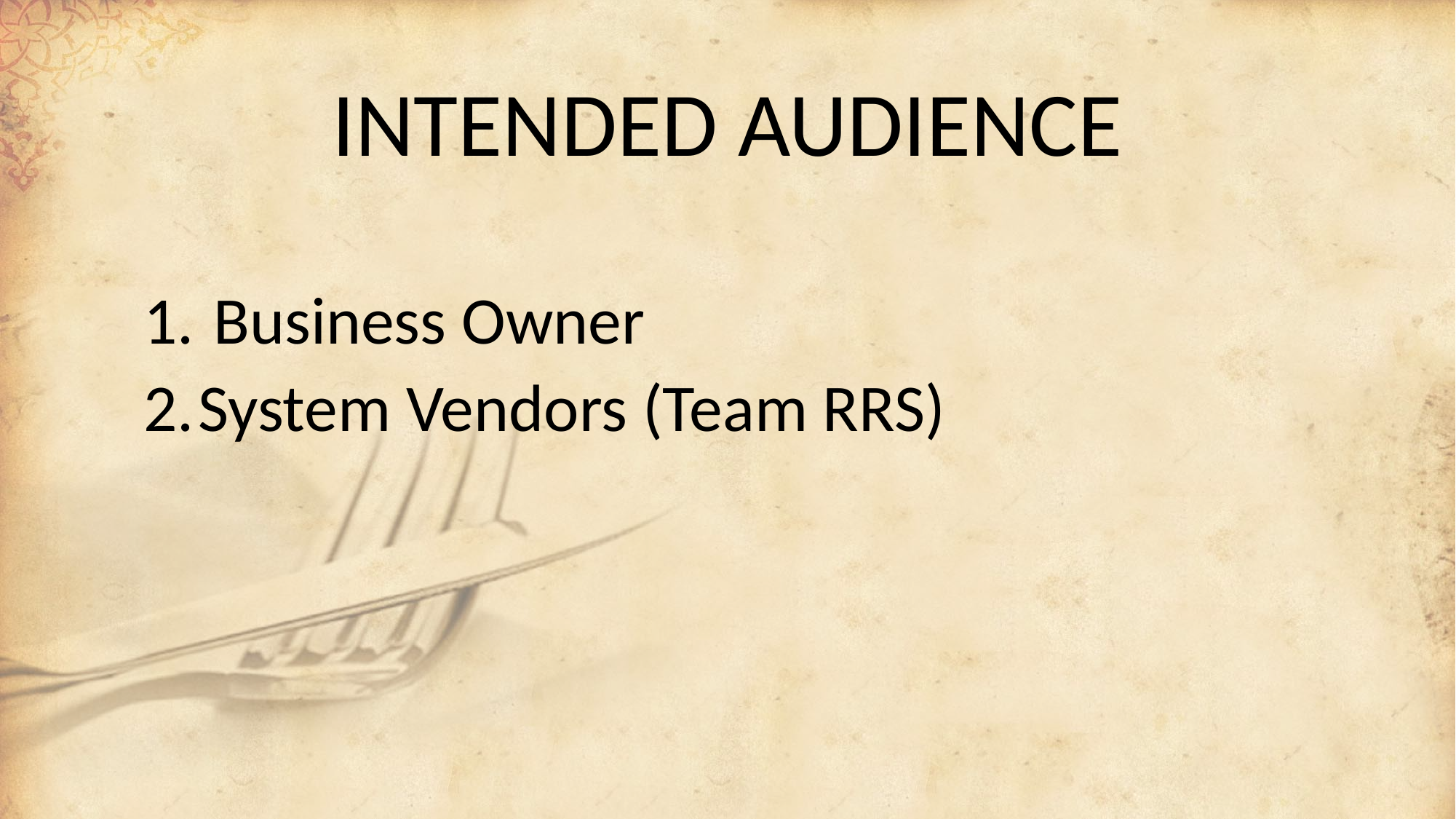

# INTENDED AUDIENCE
 Business Owner
System Vendors (Team RRS)